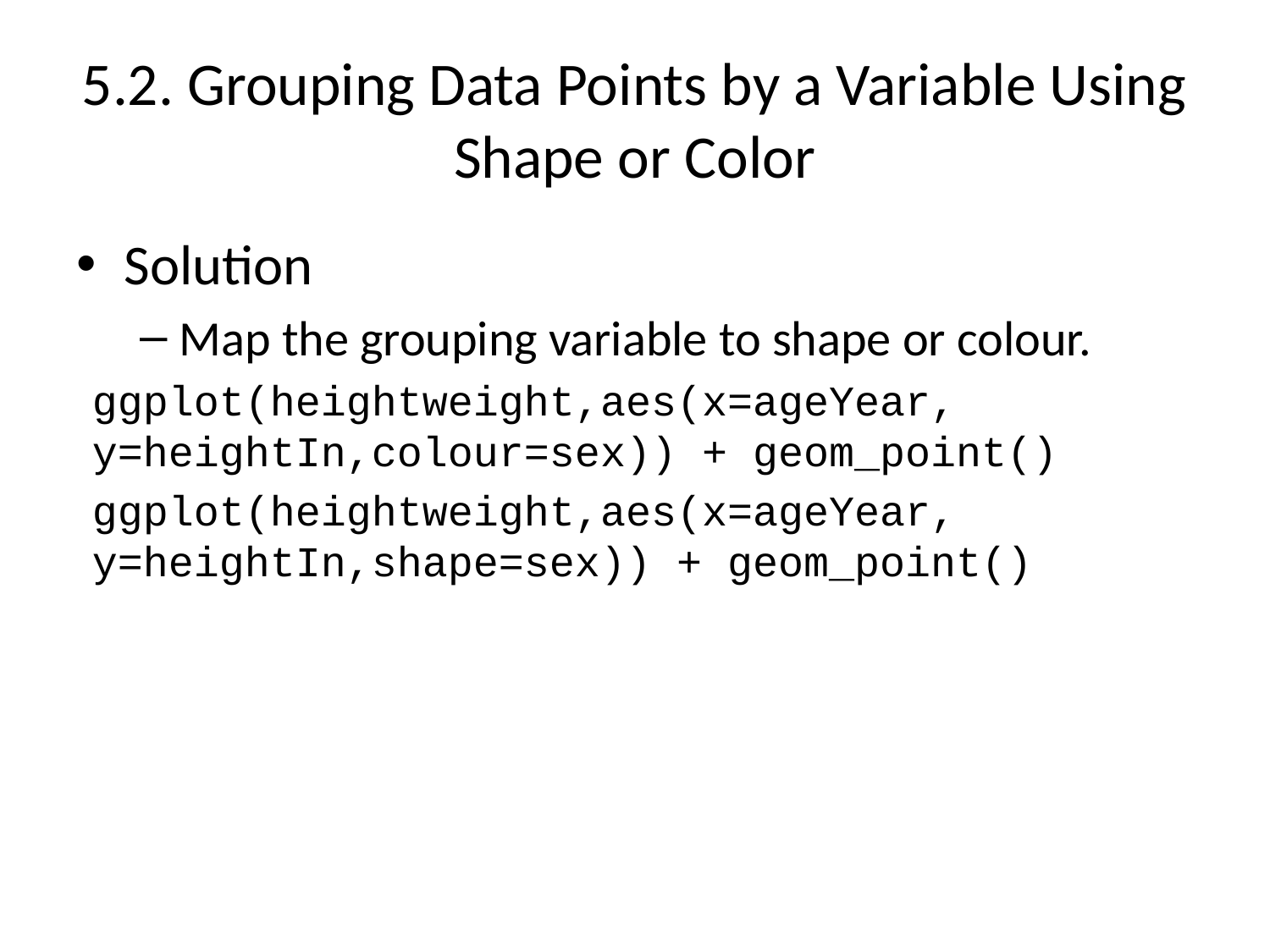

# 5.2. Grouping Data Points by a Variable Using Shape or Color
Solution
Map the grouping variable to shape or colour.
ggplot(heightweight,aes(x=ageYear, y=heightIn,colour=sex)) + geom_point()
ggplot(heightweight,aes(x=ageYear, y=heightIn,shape=sex)) + geom_point()